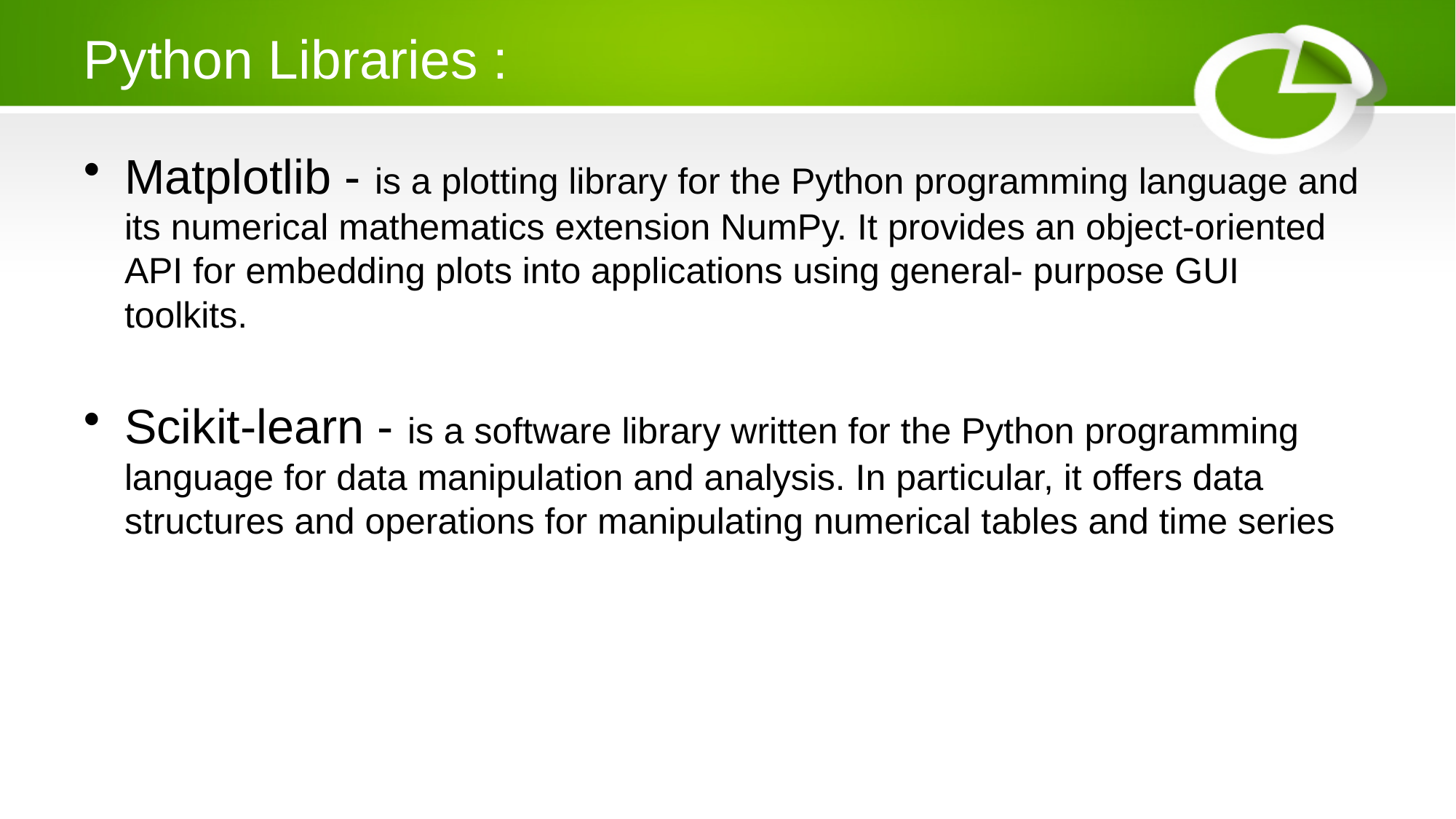

# Python Libraries :
Matplotlib - is a plotting library for the Python programming language and its numerical mathematics extension NumPy. It provides an object-oriented API for embedding plots into applications using general- purpose GUI toolkits.

Scikit-learn - is a software library written for the Python programming language for data manipulation and analysis. In particular, it offers data structures and operations for manipulating numerical tables and time series